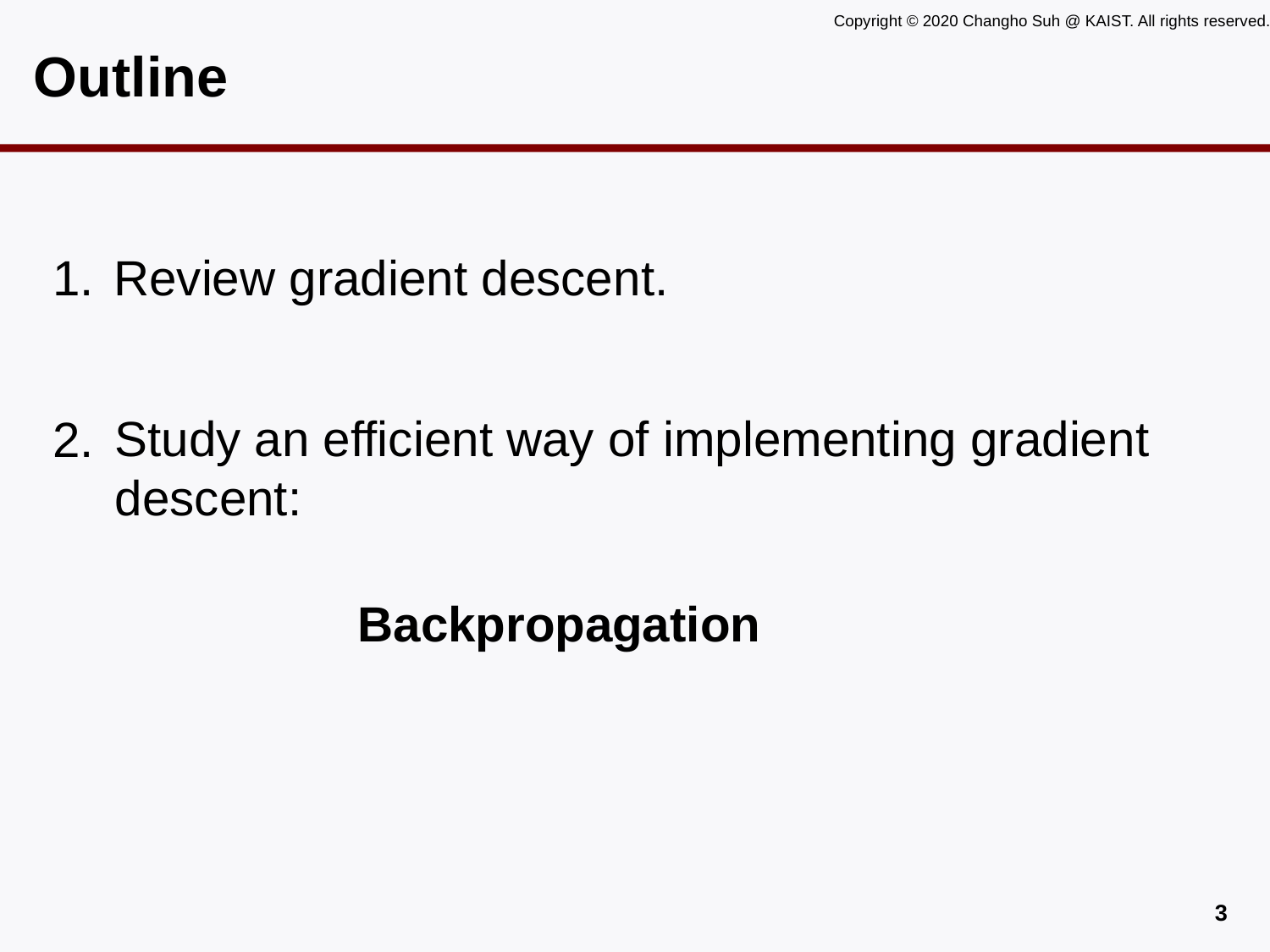

# Outline
Review gradient descent.
1.
Study an efficient way of implementing gradient descent:
2.
Backpropagation
3